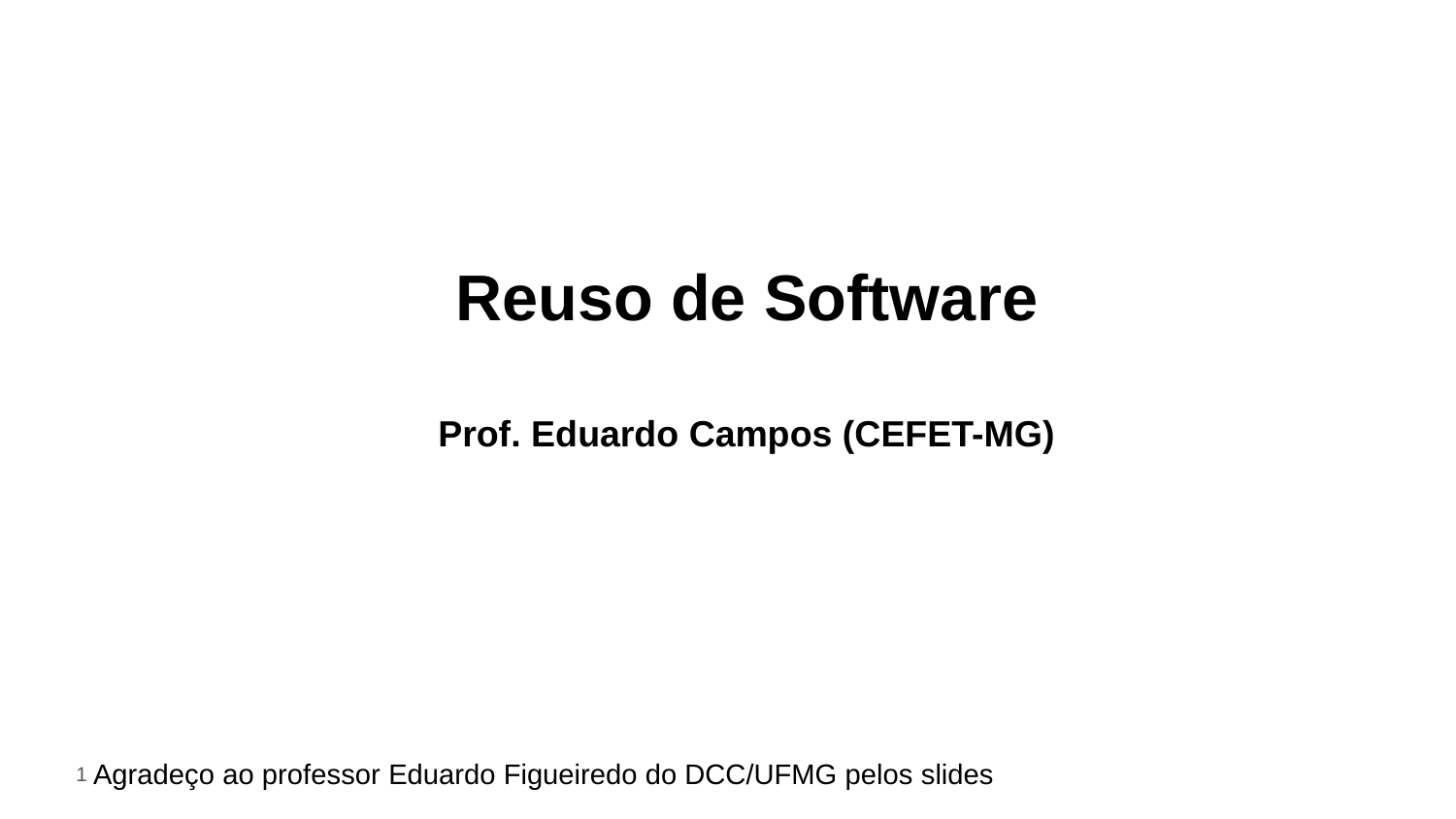

# Reuso de Software Prof. Eduardo Campos (CEFET-MG)

1
   Agradeço ao professor Eduardo Figueiredo do DCC/UFMG pelos slides